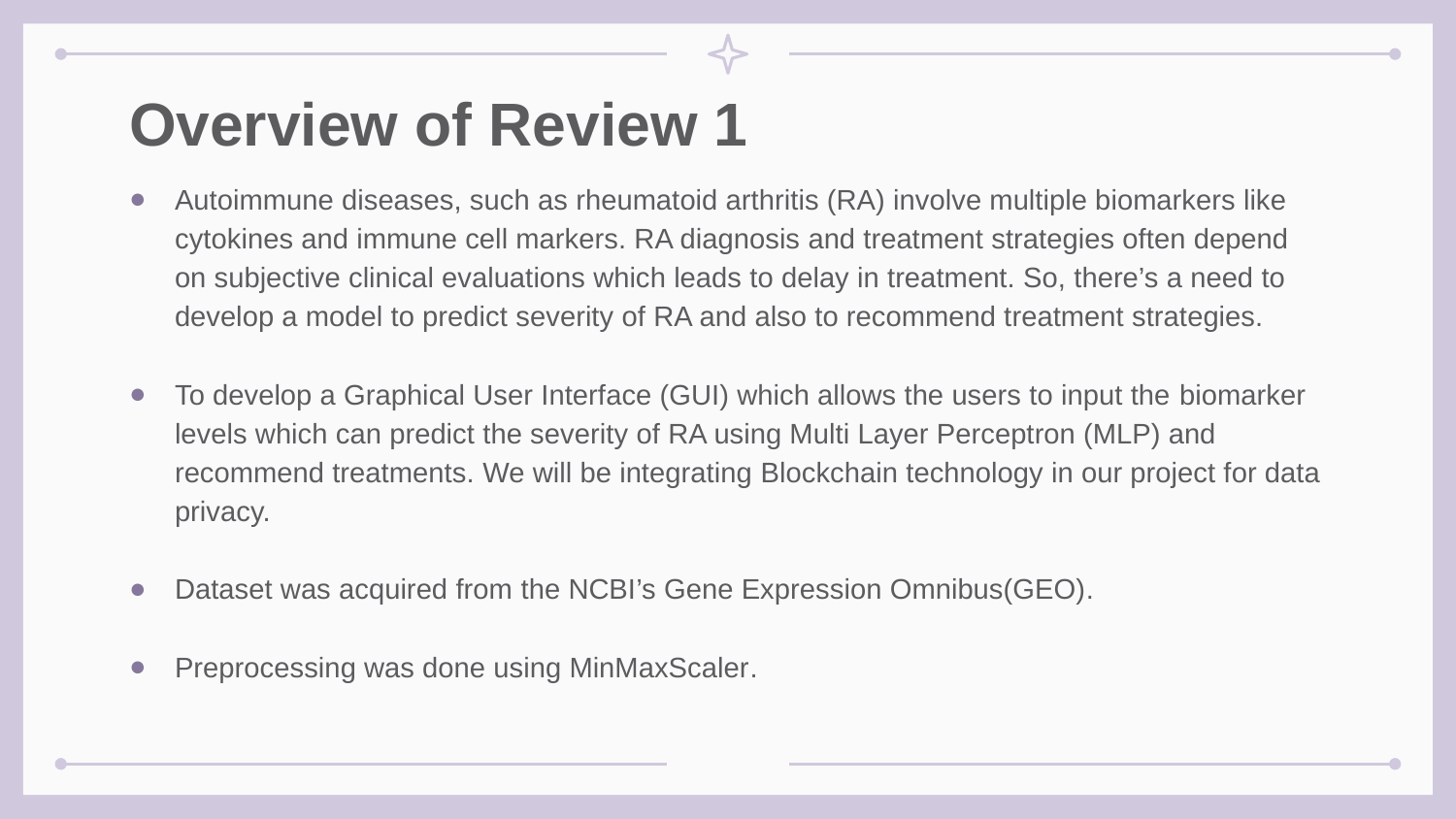

# Overview of Review 1
Autoimmune diseases, such as rheumatoid arthritis (RA) involve multiple biomarkers like cytokines and immune cell markers. RA diagnosis and treatment strategies often depend on subjective clinical evaluations which leads to delay in treatment. So, there’s a need to develop a model to predict severity of RA and also to recommend treatment strategies.

To develop a Graphical User Interface (GUI) which allows the users to input the biomarker levels which can predict the severity of RA using Multi Layer Perceptron (MLP) and recommend treatments. We will be integrating Blockchain technology in our project for data privacy.

Dataset was acquired from the NCBI’s Gene Expression Omnibus(GEO).

Preprocessing was done using MinMaxScaler.
2